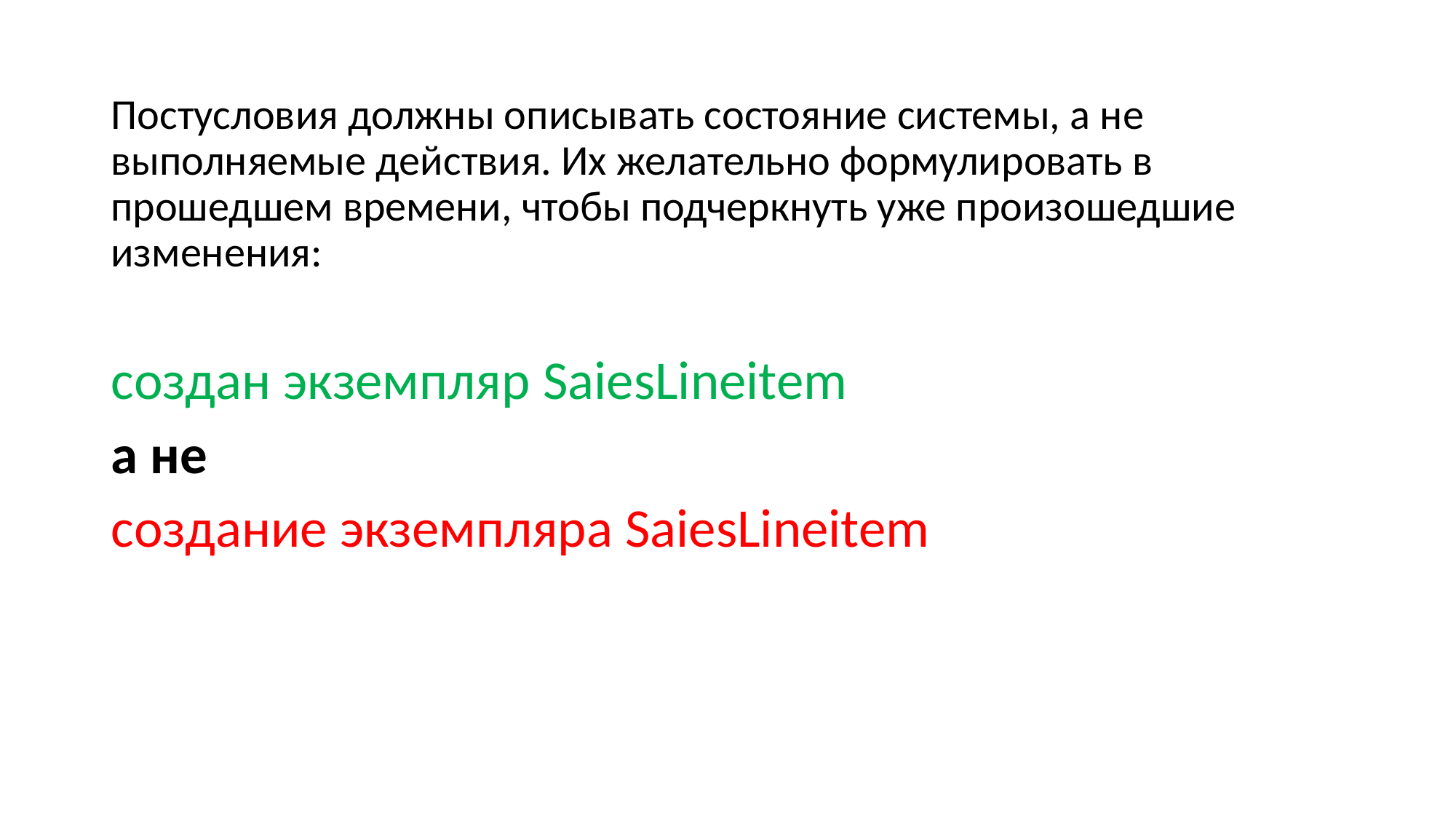

Постусловия должны описывать состояние системы, а не выполняемые действия. Их желательно формулировать в прошедшем времени, чтобы подчеркнуть уже произошедшие изменения:

создан экземпляр SaiesLineitem
а не
создание экземпляра SaiesLineitem